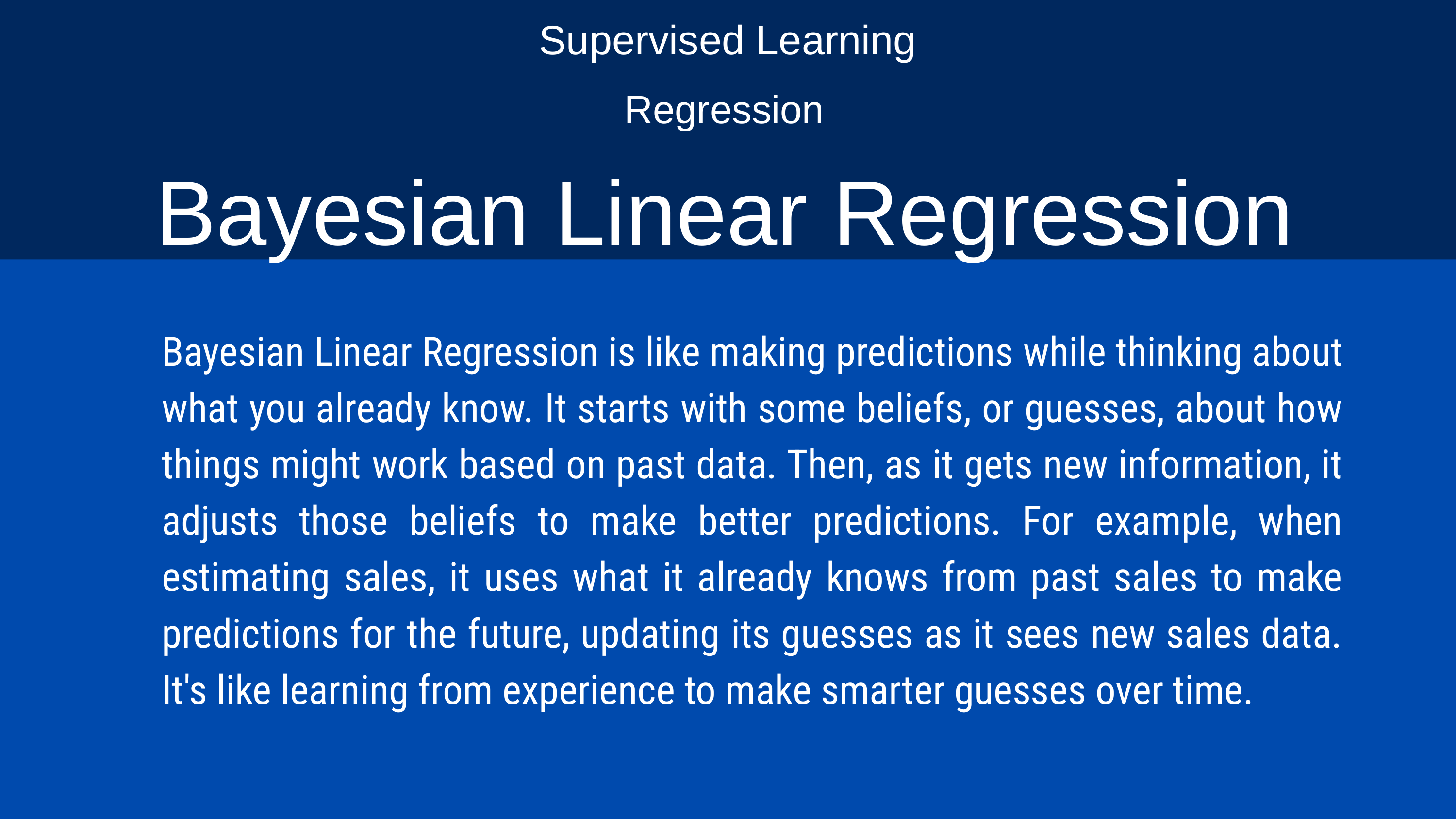

Supervised Learning
Regression
Bayesian Linear Regression
Bayesian Linear Regression is like making predictions while thinking about what you already know. It starts with some beliefs, or guesses, about how things might work based on past data. Then, as it gets new information, it adjusts those beliefs to make better predictions. For example, when estimating sales, it uses what it already knows from past sales to make predictions for the future, updating its guesses as it sees new sales data. It's like learning from experience to make smarter guesses over time.